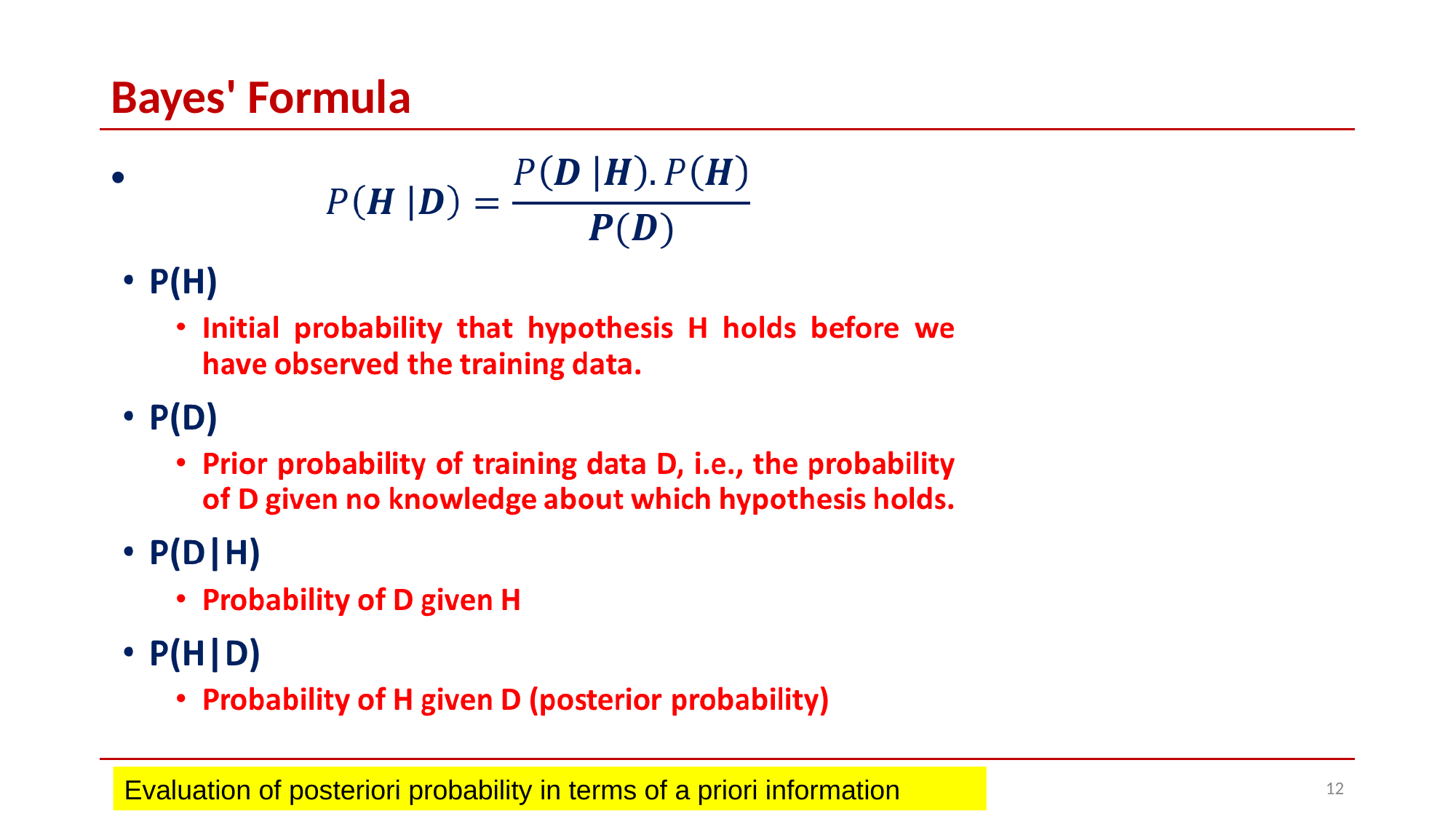

# Bayes' Formula

12
Evaluation of posteriori probability in terms of a priori information